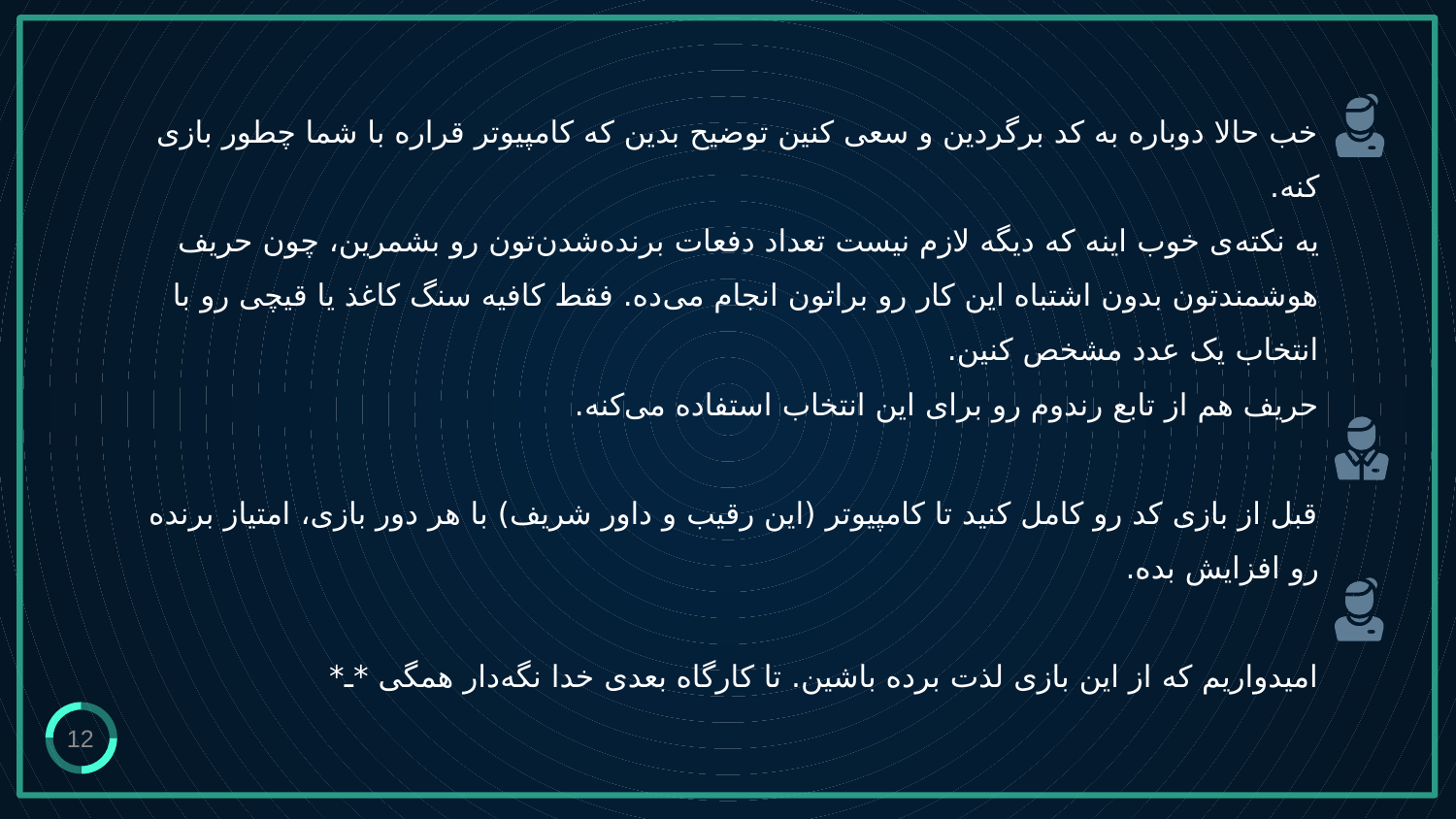

# خب حالا دوباره به کد برگردین و سعی کنین توضیح بدین که کامپیوتر قراره با شما چطور بازی کنه. یه نکته‌ی خوب اینه که دیگه لازم نیست تعداد دفعات برنده‌شدن‌تون رو بشمرین، چون حریف هوشمندتون بدون اشتباه این کار رو براتون انجام می‌ده. فقط کافیه سنگ کاغذ یا قیچی رو‌ با انتخاب یک عدد مشخص کنین. حریف هم از تابع رندوم رو برای این انتخاب استفاده می‌کنه. قبل از بازی کد رو کامل کنید تا کامپیوتر (این رقیب و داور شریف) با هر دور بازی، امتیاز برنده رو افزایش بده. امیدواریم که از این بازی لذت برده باشین. تا کارگاه بعدی خدا نگه‌دار همگی *ـ*

12